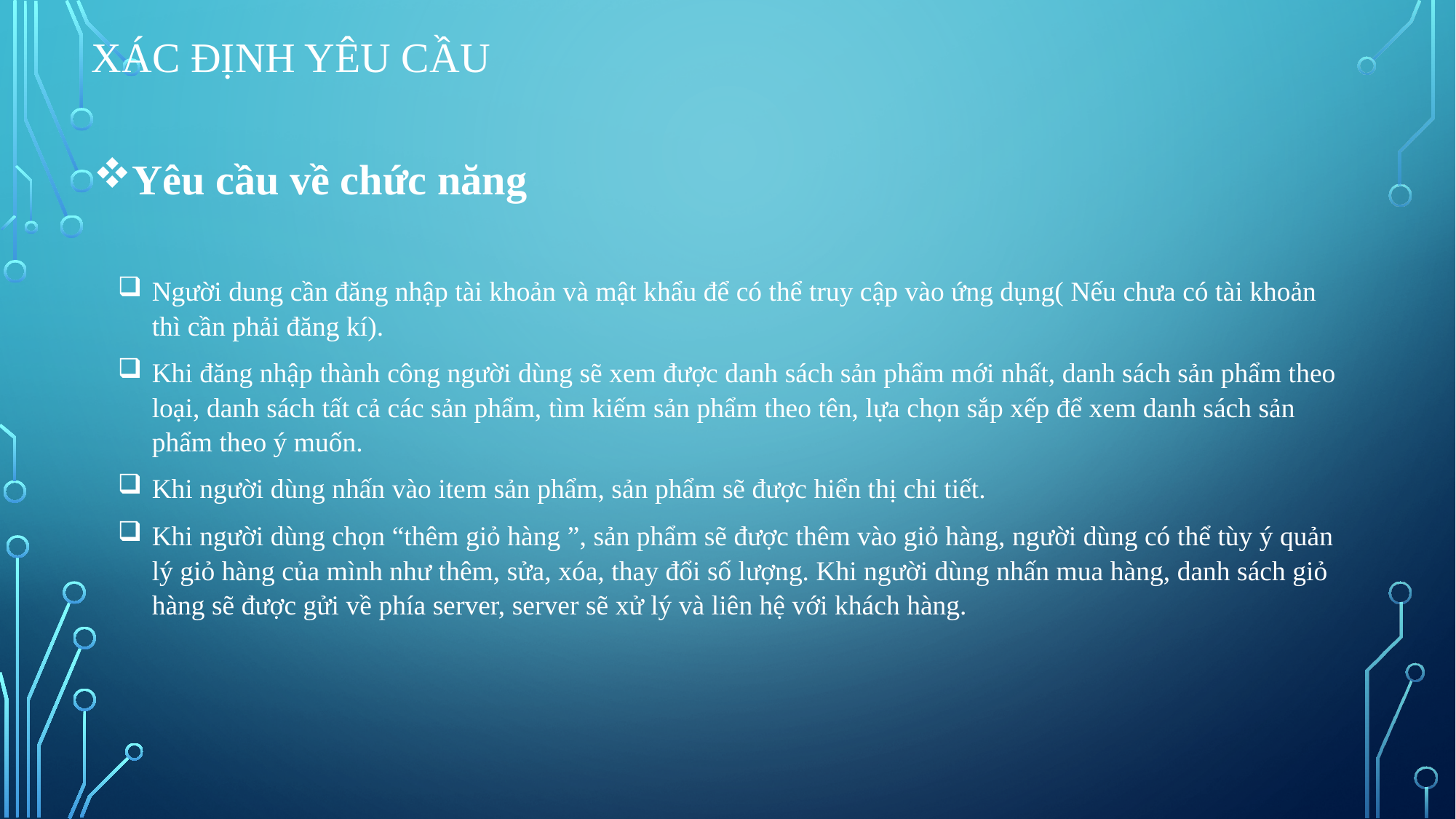

# Xác định yêu cầu
Yêu cầu về chức năng
Người dung cần đăng nhập tài khoản và mật khẩu để có thể truy cập vào ứng dụng( Nếu chưa có tài khoản thì cần phải đăng kí).
Khi đăng nhập thành công người dùng sẽ xem được danh sách sản phẩm mới nhất, danh sách sản phẩm theo loại, danh sách tất cả các sản phẩm, tìm kiếm sản phẩm theo tên, lựa chọn sắp xếp để xem danh sách sản phẩm theo ý muốn.
Khi người dùng nhấn vào item sản phẩm, sản phẩm sẽ được hiển thị chi tiết.
Khi người dùng chọn “thêm giỏ hàng ”, sản phẩm sẽ được thêm vào giỏ hàng, người dùng có thể tùy ý quản lý giỏ hàng của mình như thêm, sửa, xóa, thay đổi số lượng. Khi người dùng nhấn mua hàng, danh sách giỏ hàng sẽ được gửi về phía server, server sẽ xử lý và liên hệ với khách hàng.